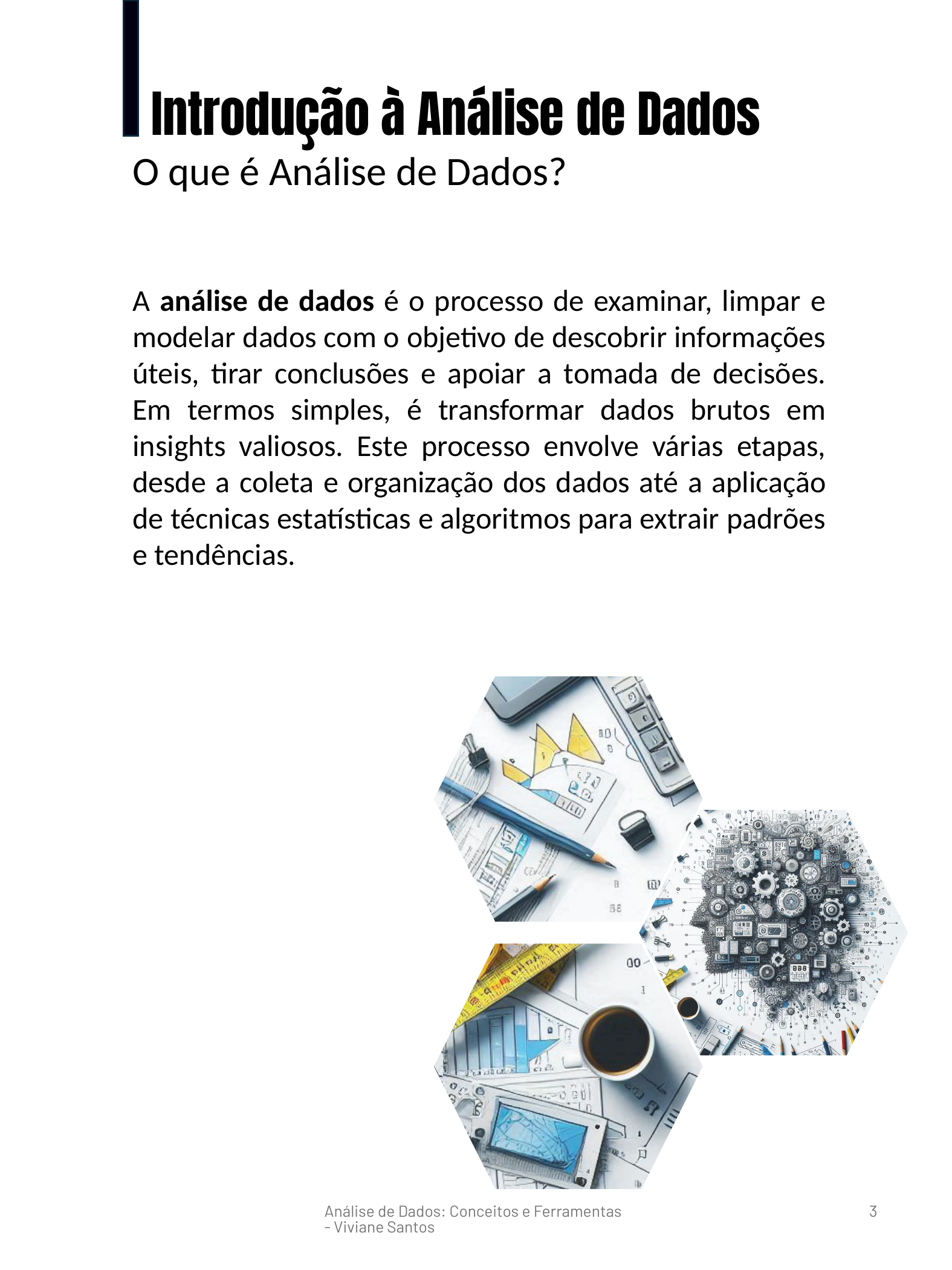

Introdução à Análise de Dados
O que é Análise de Dados?
A análise de dados é o processo de examinar, limpar e modelar dados com o objetivo de descobrir informações úteis, tirar conclusões e apoiar a tomada de decisões. Em termos simples, é transformar dados brutos em insights valiosos. Este processo envolve várias etapas, desde a coleta e organização dos dados até a aplicação de técnicas estatísticas e algoritmos para extrair padrões e tendências.

Análise de Dados: Conceitos e Ferramentas - Viviane Santos
3